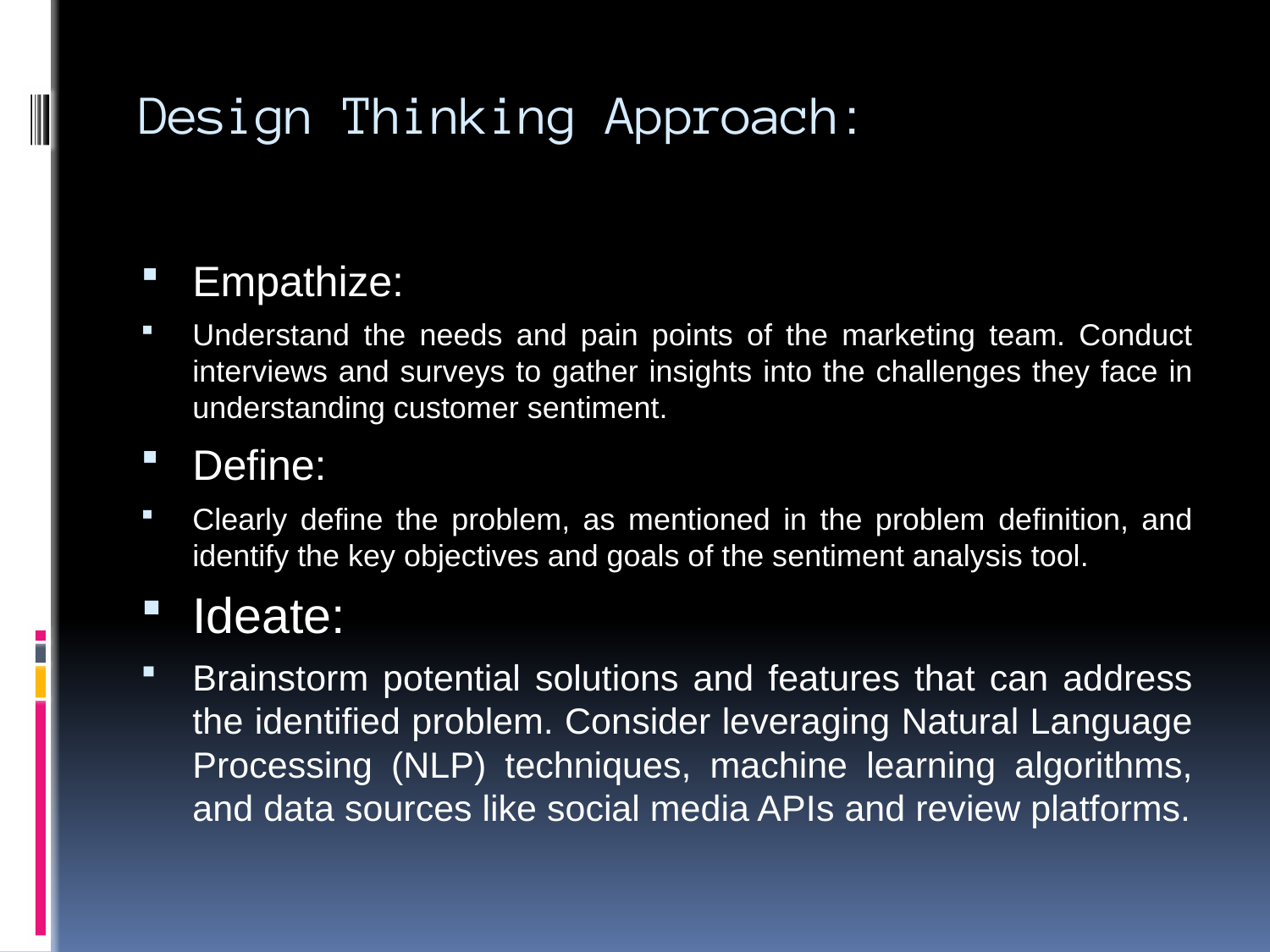

# Design Thinking Approach:
Empathize:
Understand the needs and pain points of the marketing team. Conduct interviews and surveys to gather insights into the challenges they face in understanding customer sentiment.
Define:
Clearly define the problem, as mentioned in the problem definition, and identify the key objectives and goals of the sentiment analysis tool.
Ideate:
Brainstorm potential solutions and features that can address the identified problem. Consider leveraging Natural Language Processing (NLP) techniques, machine learning algorithms, and data sources like social media APIs and review platforms.